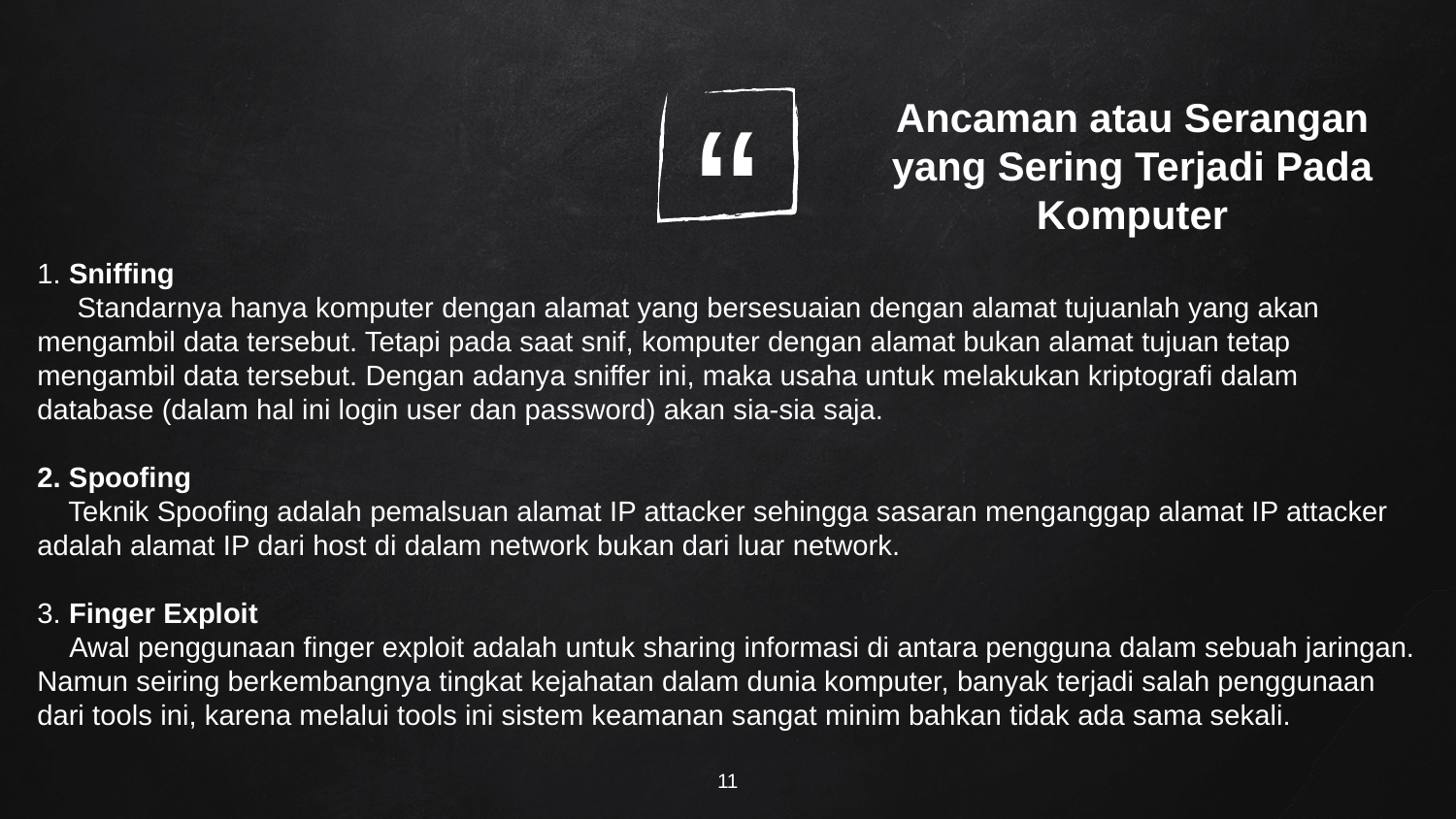

Ancaman atau Serangan yang Sering Terjadi Pada Komputer
1. Sniffing
     Standarnya hanya komputer dengan alamat yang bersesuaian dengan alamat tujuanlah yang akan mengambil data tersebut. Tetapi pada saat snif, komputer dengan alamat bukan alamat tujuan tetap mengambil data tersebut. Dengan adanya sniffer ini, maka usaha untuk melakukan kriptografi dalam database (dalam hal ini login user dan password) akan sia-sia saja.

2. Spoofing
    Teknik Spoofing adalah pemalsuan alamat IP attacker sehingga sasaran menganggap alamat IP attacker adalah alamat IP dari host di dalam network bukan dari luar network.

3. Finger Exploit
    Awal penggunaan finger exploit adalah untuk sharing informasi di antara pengguna dalam sebuah jaringan. Namun seiring berkembangnya tingkat kejahatan dalam dunia komputer, banyak terjadi salah penggunaan dari tools ini, karena melalui tools ini sistem keamanan sangat minim bahkan tidak ada sama sekali.

11